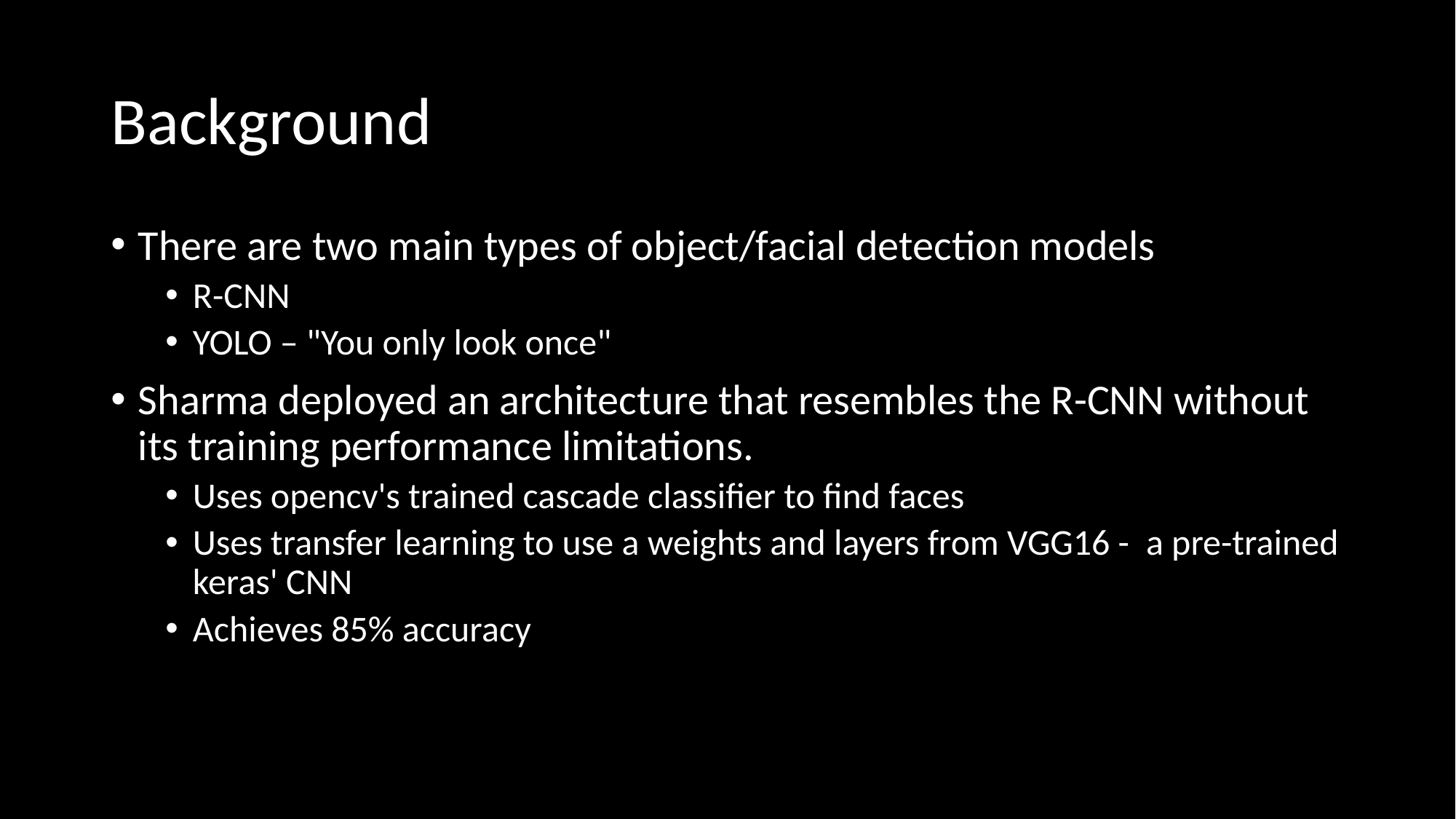

# Background
There are two main types of object/facial detection models
R-CNN
YOLO – "You only look once"
Sharma deployed an architecture that resembles the R-CNN without its training performance limitations.
Uses opencv's trained cascade classifier to find faces
Uses transfer learning to use a weights and layers from VGG16 -  a pre-trained keras' CNN
Achieves 85% accuracy